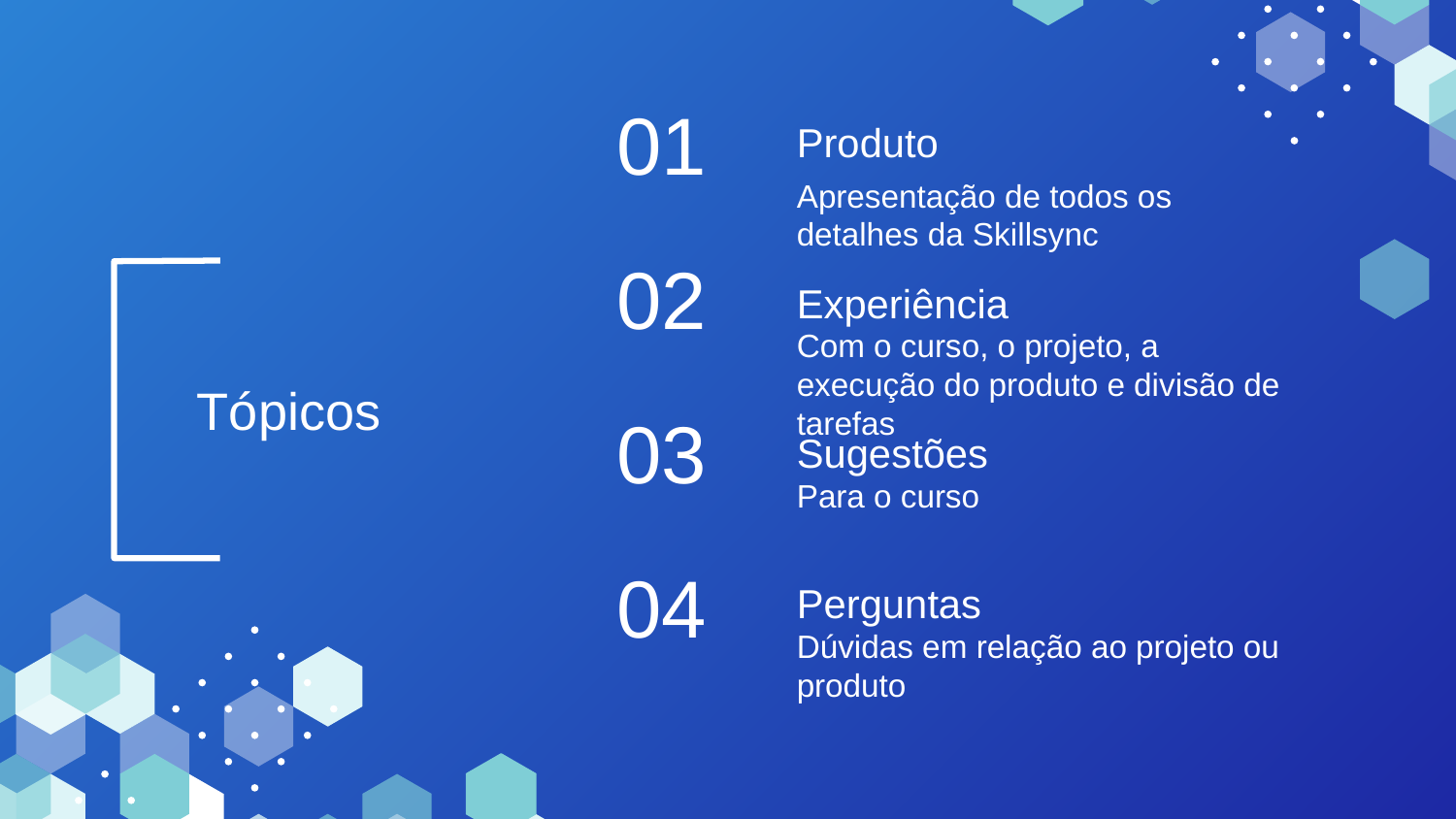

# 01
Produto
Apresentação de todos os detalhes da Skillsync
02

Experiência
Com o curso, o projeto, a execução do produto e divisão de tarefas
Tópicos
03
Sugestões
Para o curso

04
Perguntas
Dúvidas em relação ao projeto ou produto